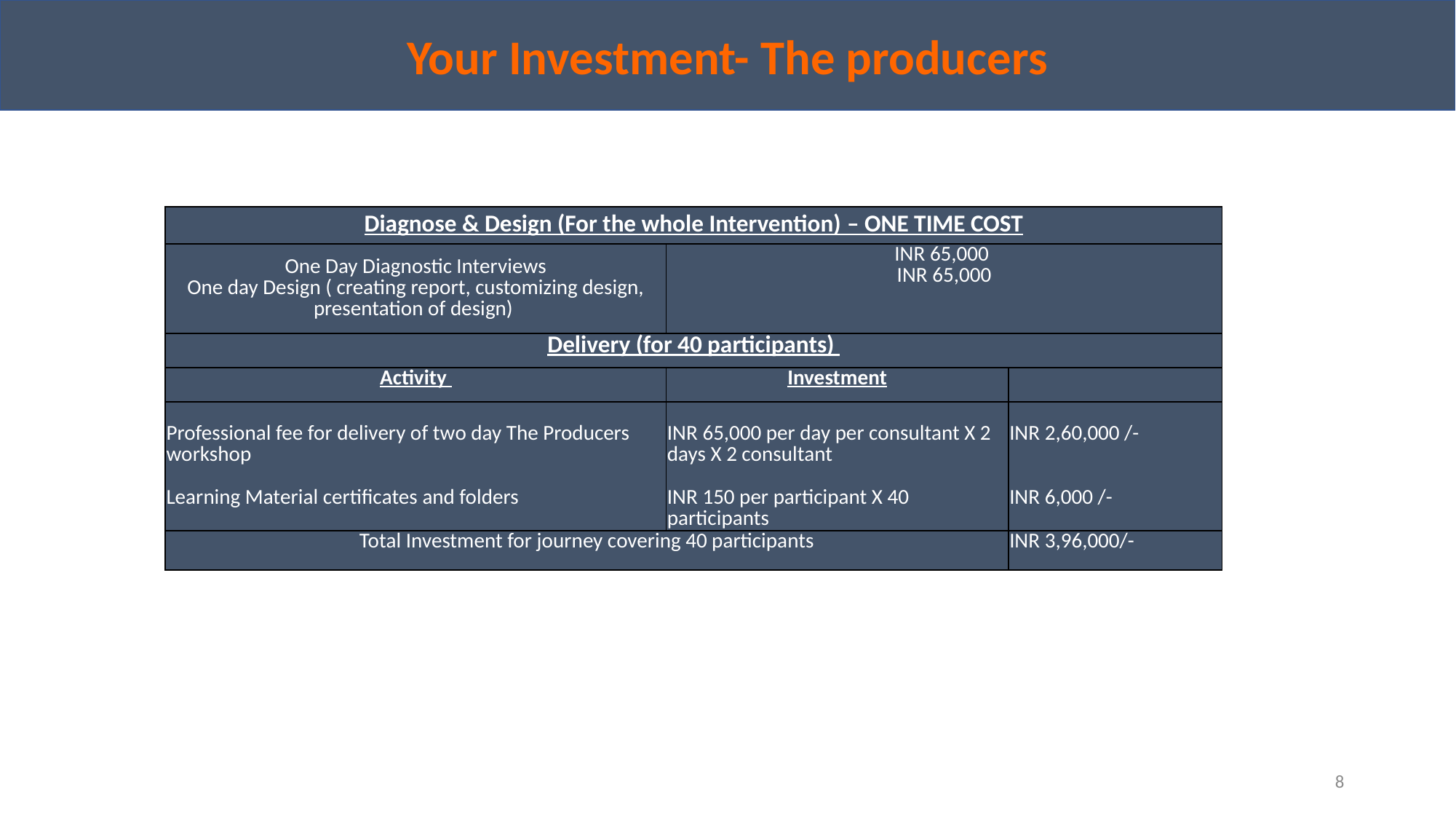

Your Investment- The producers

| Diagnose & Design (For the whole Intervention) – ONE TIME COST |  |  |
| --- | --- | --- |
| One Day Diagnostic Interviews One day Design ( creating report, customizing design, presentation of design) | INR 65,000 INR 65,000 |  |
| Delivery (for 40 participants) |  |  |
| Activity | Investment |  |
| Professional fee for delivery of two day The Producers workshop Learning Material certificates and folders | INR 65,000 per day per consultant X 2 days X 2 consultant INR 150 per participant X 40 participants | INR 2,60,000 /- INR 6,000 /- |
| Total Investment for journey covering 40 participants |  | INR 3,96,000/- |
8